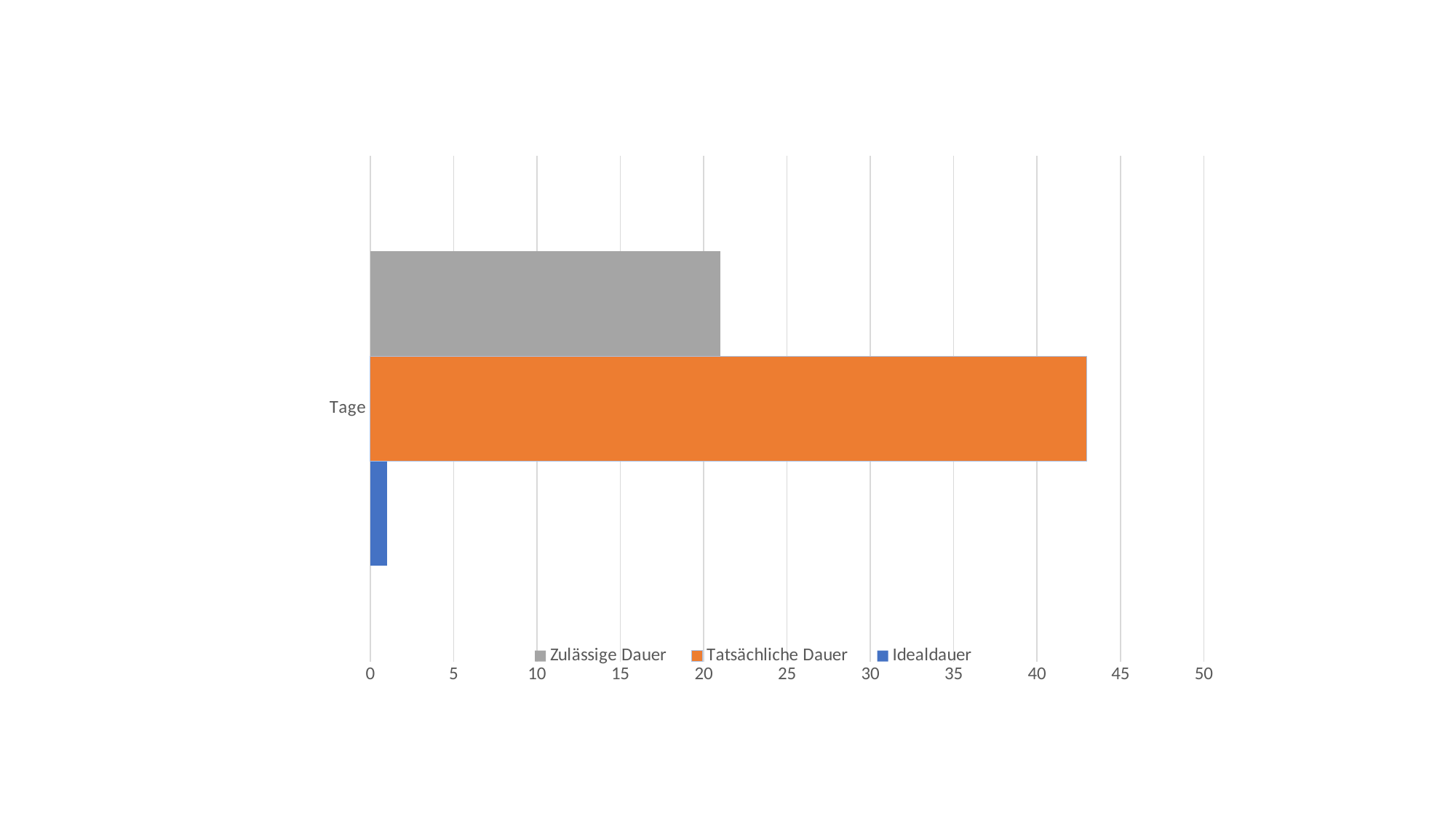

### Chart

| Category | Idealdauer | Tatsächliche Dauer  | Zulässige Dauer |
|---|---|---|---|
| Tage | 1.0 | 43.0 | 21.0 |